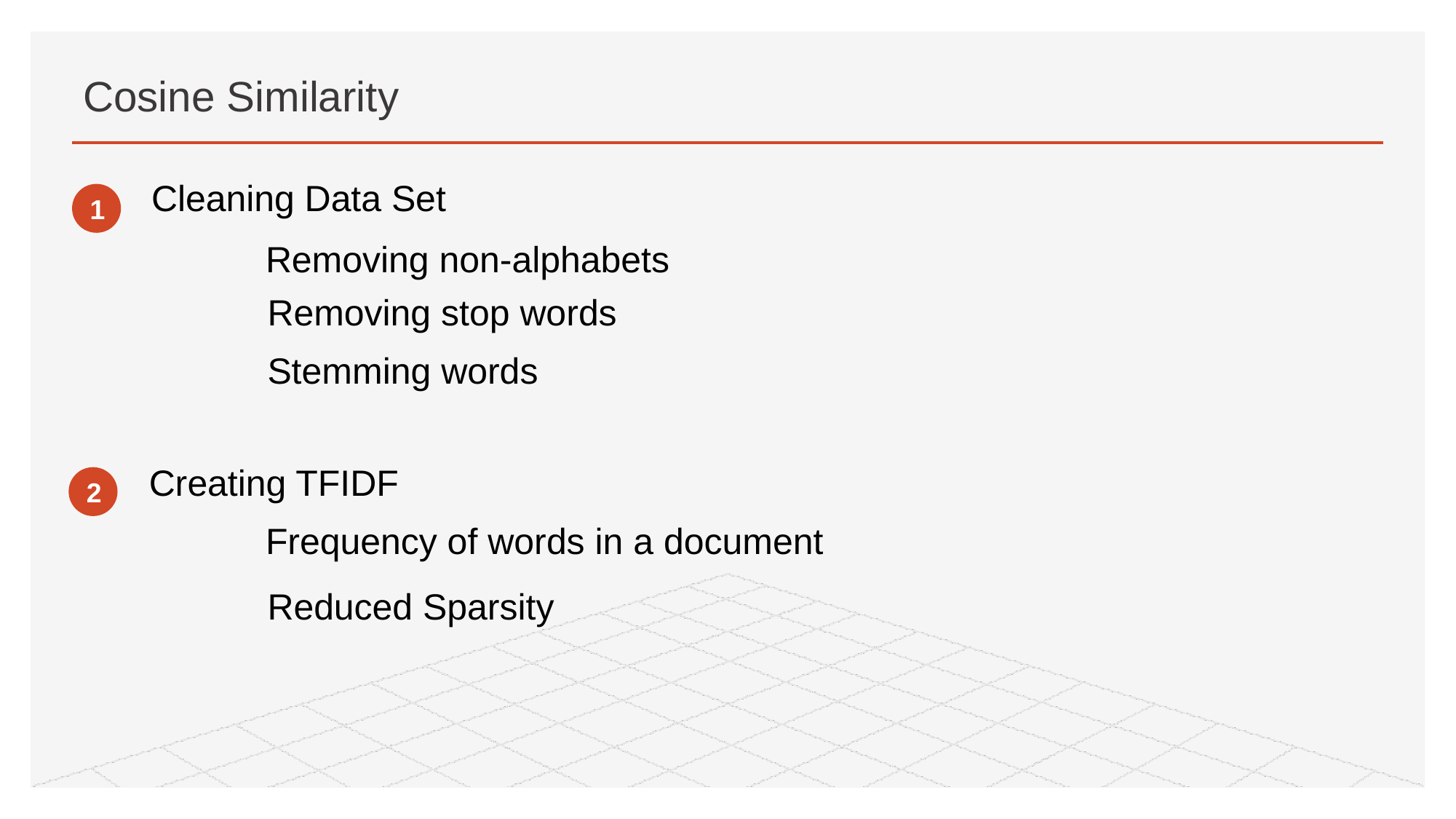

# Cosine Similarity
Cleaning Data Set
1
 Removing non-alphabets

Removing stop words
Stemming words

Creating TFIDF
2
 Frequency of words in a document

Reduced Sparsity